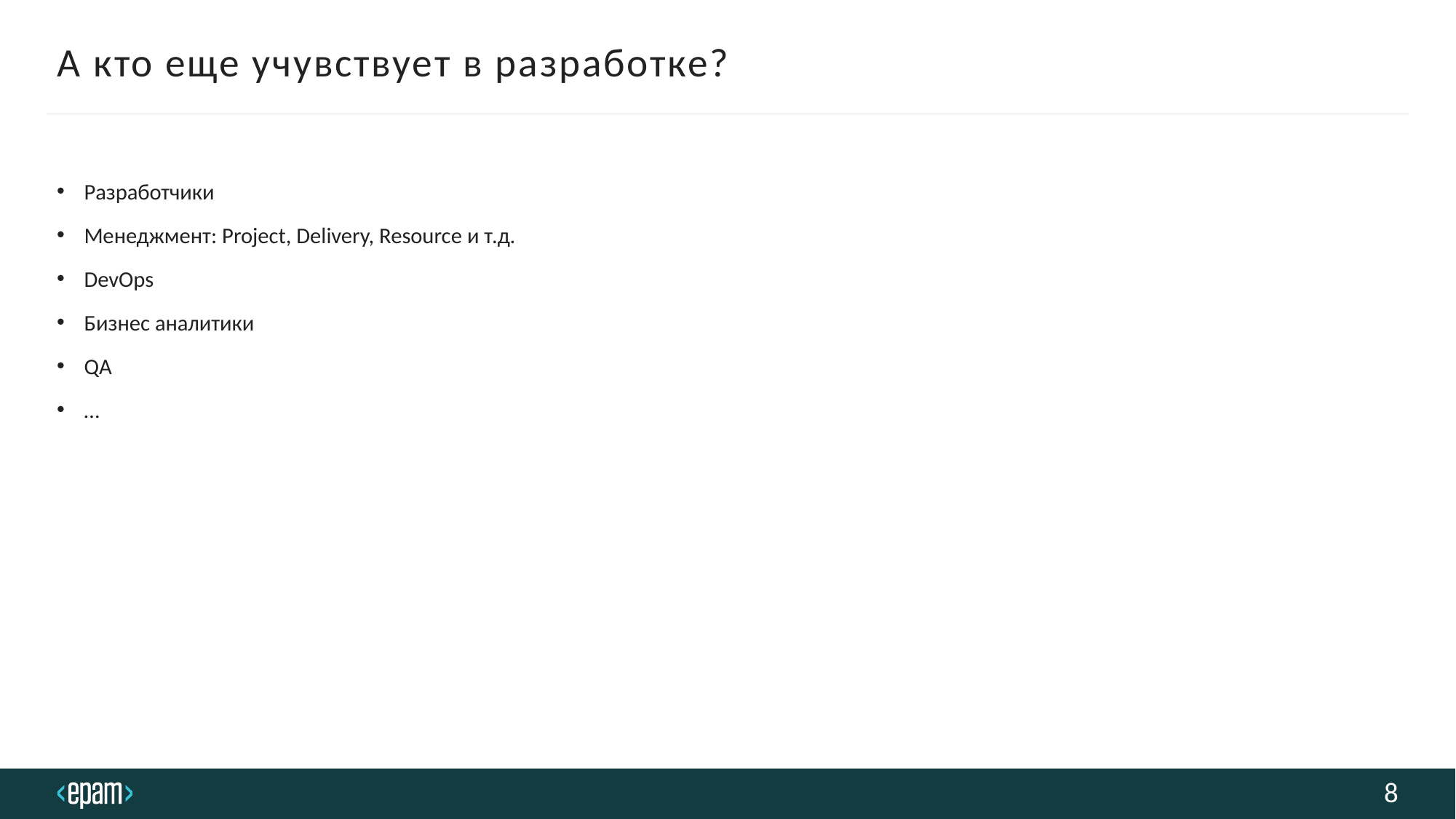

# А кто еще учувствует в разработке?
Разработчики
Менеджмент: Project, Delivery, Resource и т.д.
DevOps
Бизнес аналитики
QA
…

8